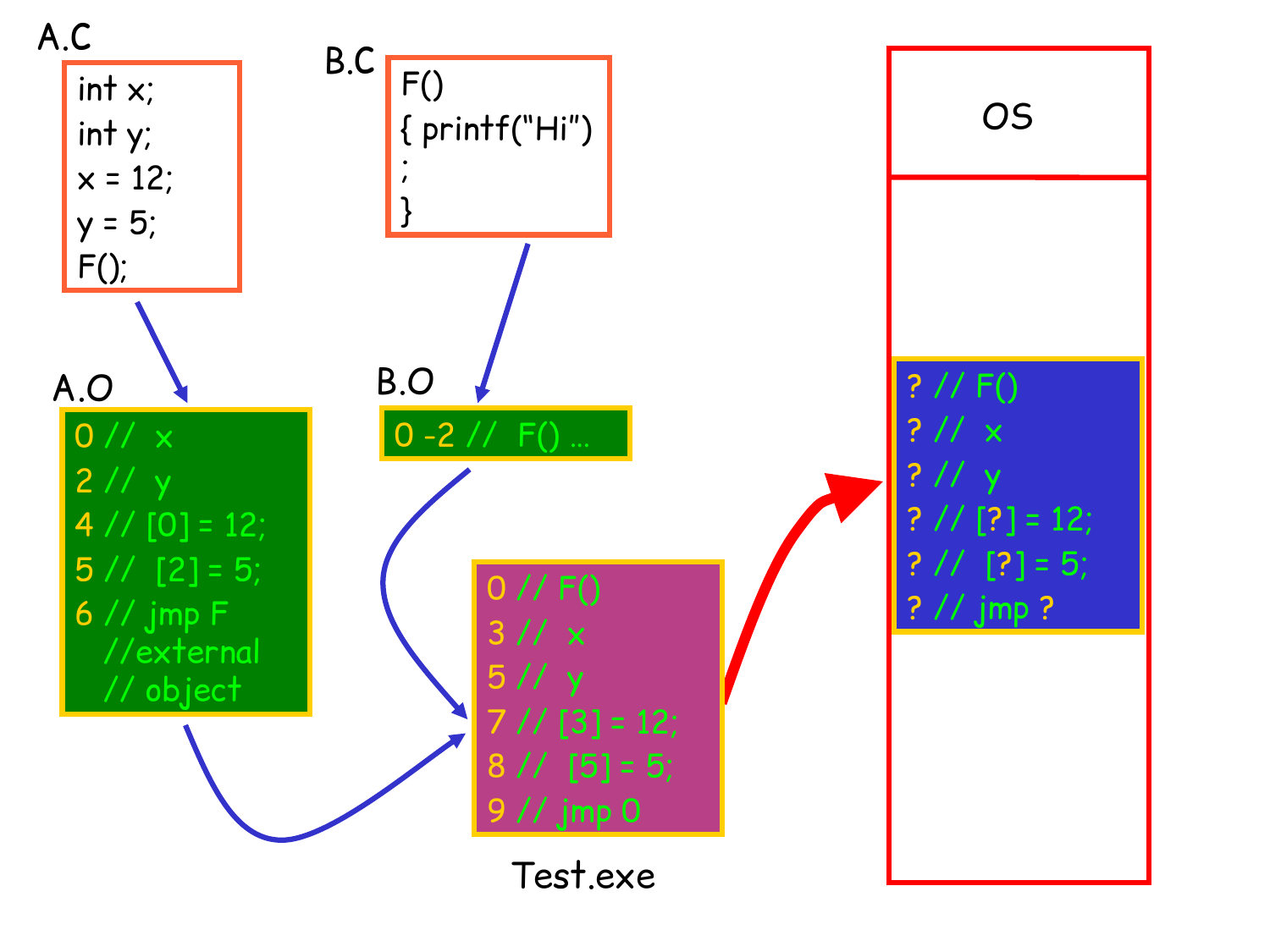

A.C
int x;
int y;
x = 12;
y = 5;
F();
B.C
F()
{ printf(“Hi”);
}

OS

B.O
0 -2 //  F() …
A.O
0 //  x
2 //  y
4 // [0] = 12;
5 //  [2] = 5;
6 // jmp F
   //external
   // object
? // F()
? //  x
? //  y
? // [?] = 12;
? //  [?] = 5;
? // jmp ?

0 // F()
3 //  x
5 //  y
7 // [3] = 12;
8 //  [5] = 5;
9 // jmp 0

Test.exe
8